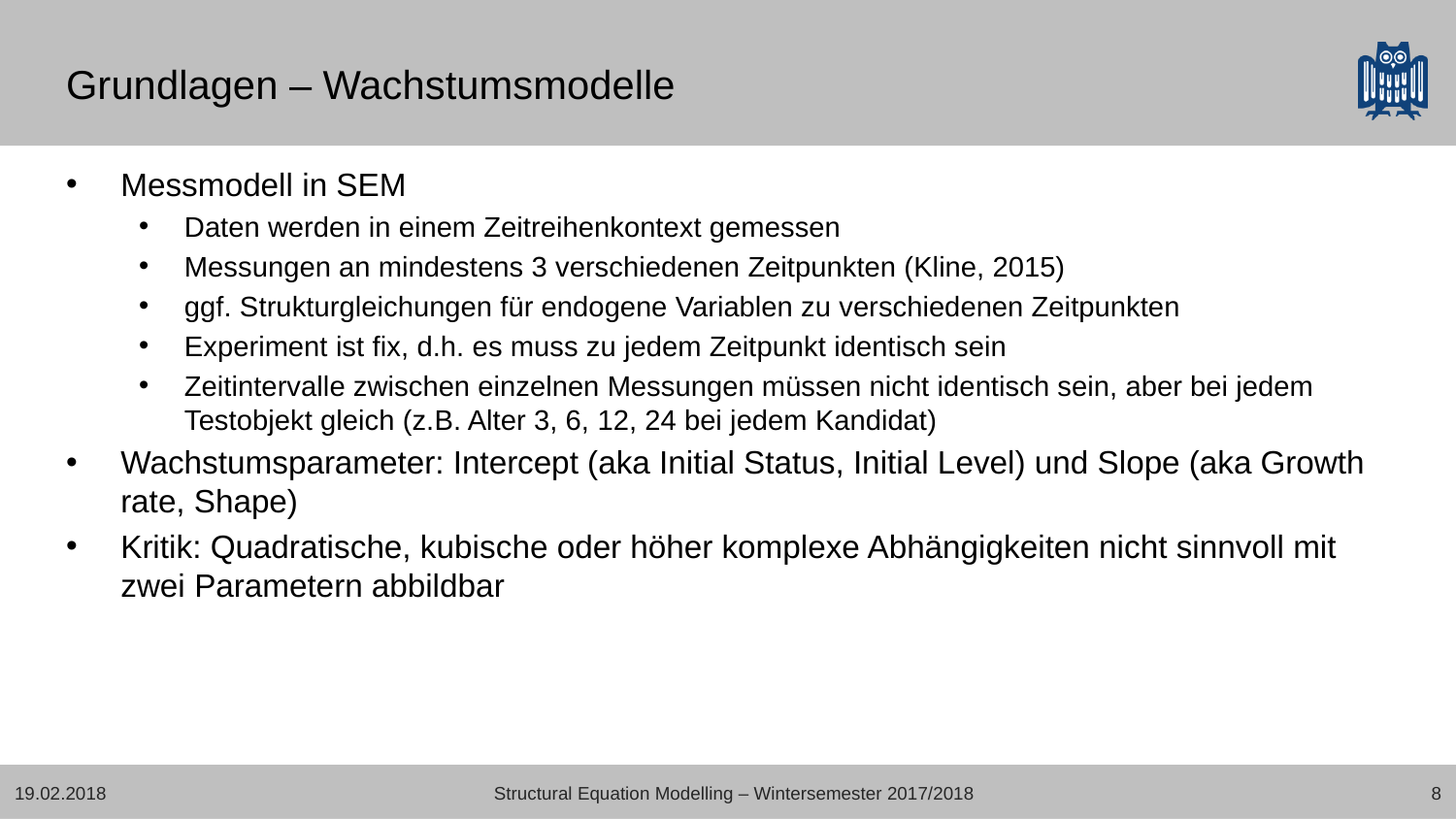

# Grundlagen – Wachstumsmodelle
Messmodell in SEM
Daten werden in einem Zeitreihenkontext gemessen
Messungen an mindestens 3 verschiedenen Zeitpunkten (Kline, 2015)
ggf. Strukturgleichungen für endogene Variablen zu verschiedenen Zeitpunkten
Experiment ist fix, d.h. es muss zu jedem Zeitpunkt identisch sein
Zeitintervalle zwischen einzelnen Messungen müssen nicht identisch sein, aber bei jedem Testobjekt gleich (z.B. Alter 3, 6, 12, 24 bei jedem Kandidat)
Wachstumsparameter: Intercept (aka Initial Status, Initial Level) und Slope (aka Growth rate, Shape)
Kritik: Quadratische, kubische oder höher komplexe Abhängigkeiten nicht sinnvoll mit zwei Parametern abbildbar
19.02.2018
Structural Equation Modelling – Wintersemester 2017/2018
8